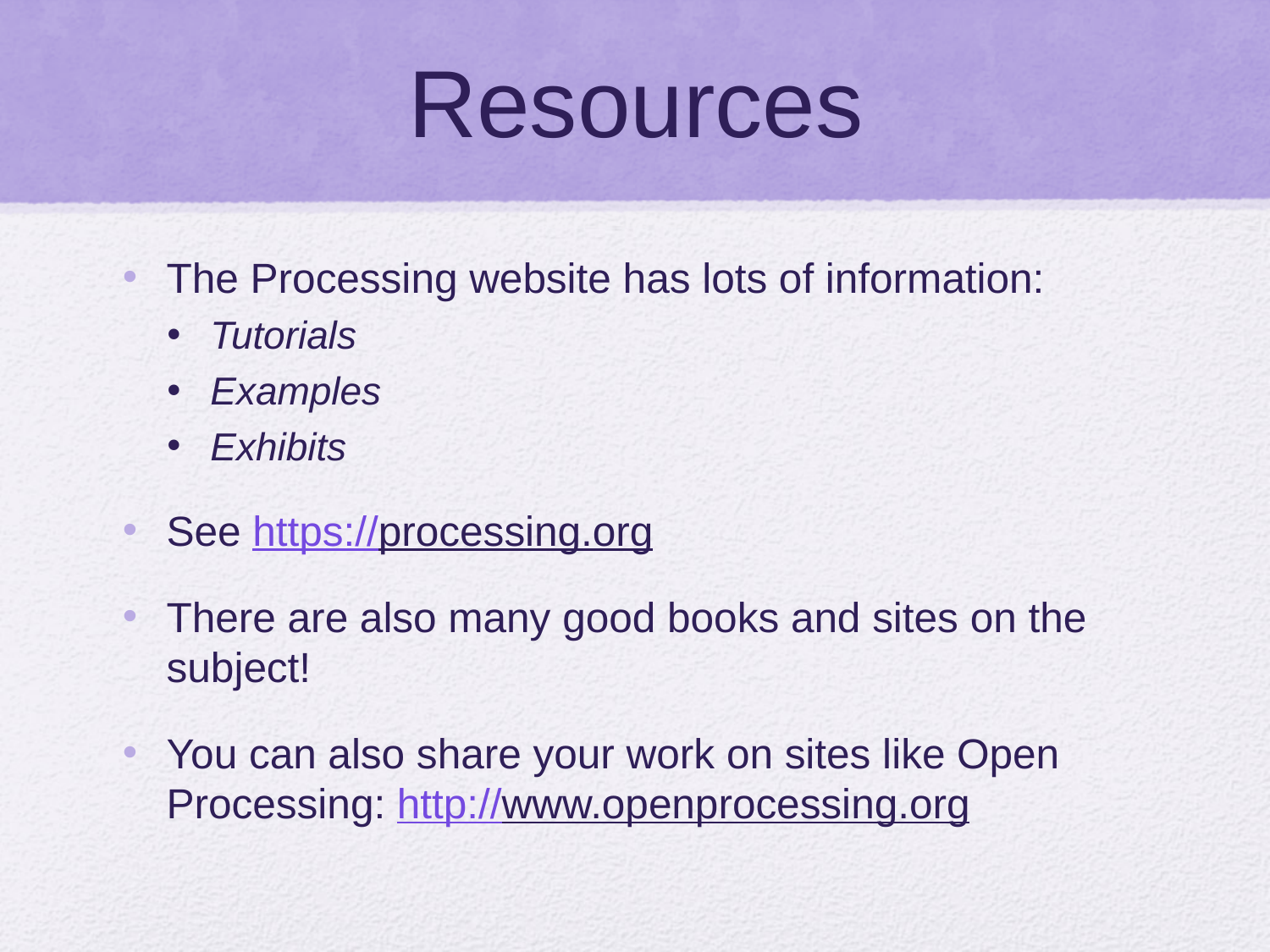

# Resources
The Processing website has lots of information:
Tutorials
Examples
Exhibits
See https://processing.org
There are also many good books and sites on the subject!
You can also share your work on sites like Open Processing: http://www.openprocessing.org